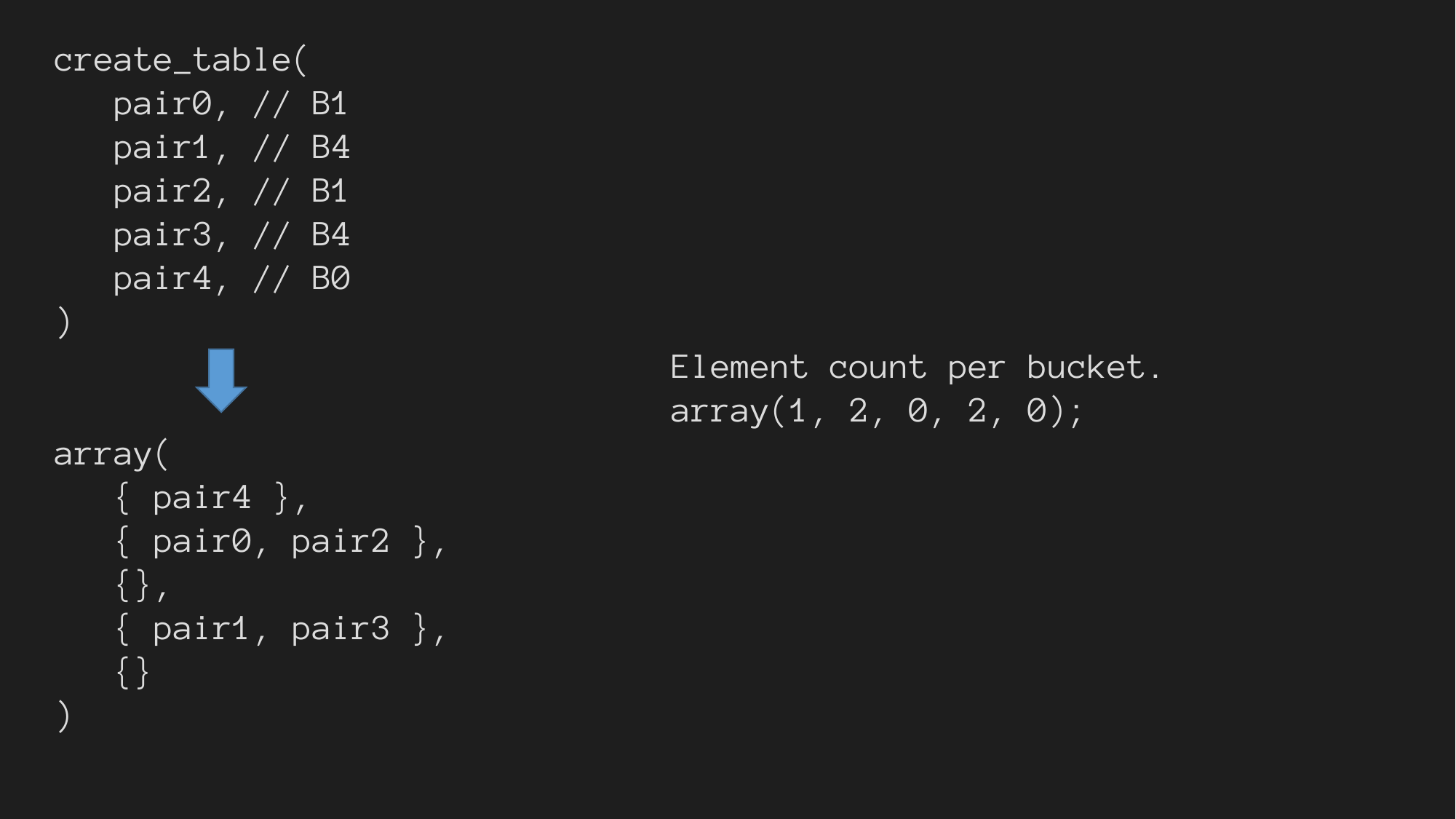

create_table(
   pair0, // B1
   pair1, // B4
   pair2, // B1
   pair3, // B4
   pair4, // B0
)
Element count per bucket.
array(1, 2, 0, 2, 0);

array(
   { pair4 },
   { pair0, pair2 },
   {},
   { pair1, pair3 },
   {}
)